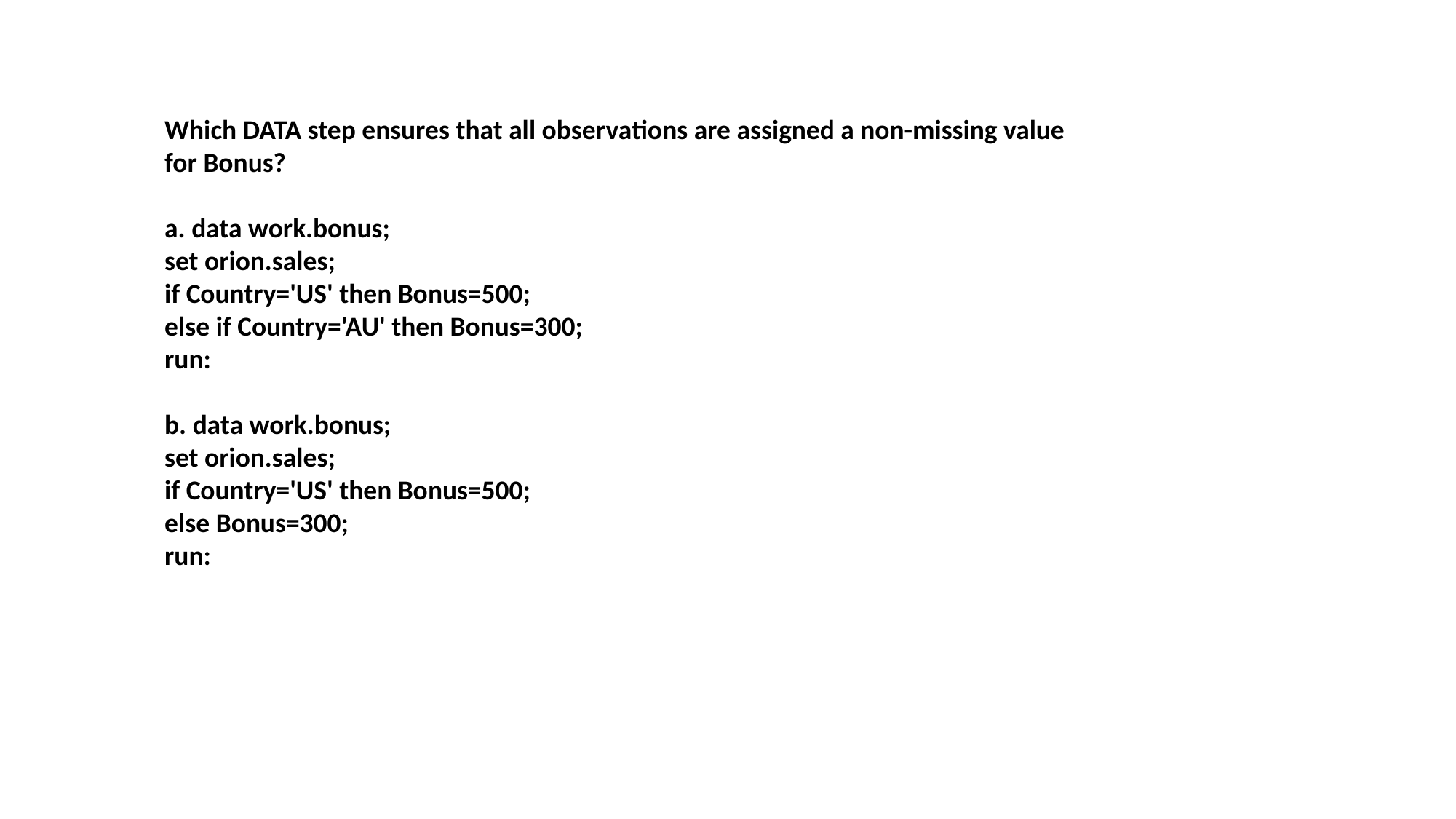

Which DATA step ensures that all observations are assigned a non-missing value for Bonus?
a. data work.bonus;
set orion.sales;
if Country='US' then Bonus=500;
else if Country='AU' then Bonus=300;
run:
b. data work.bonus;
set orion.sales;
if Country='US' then Bonus=500;
else Bonus=300;
run: